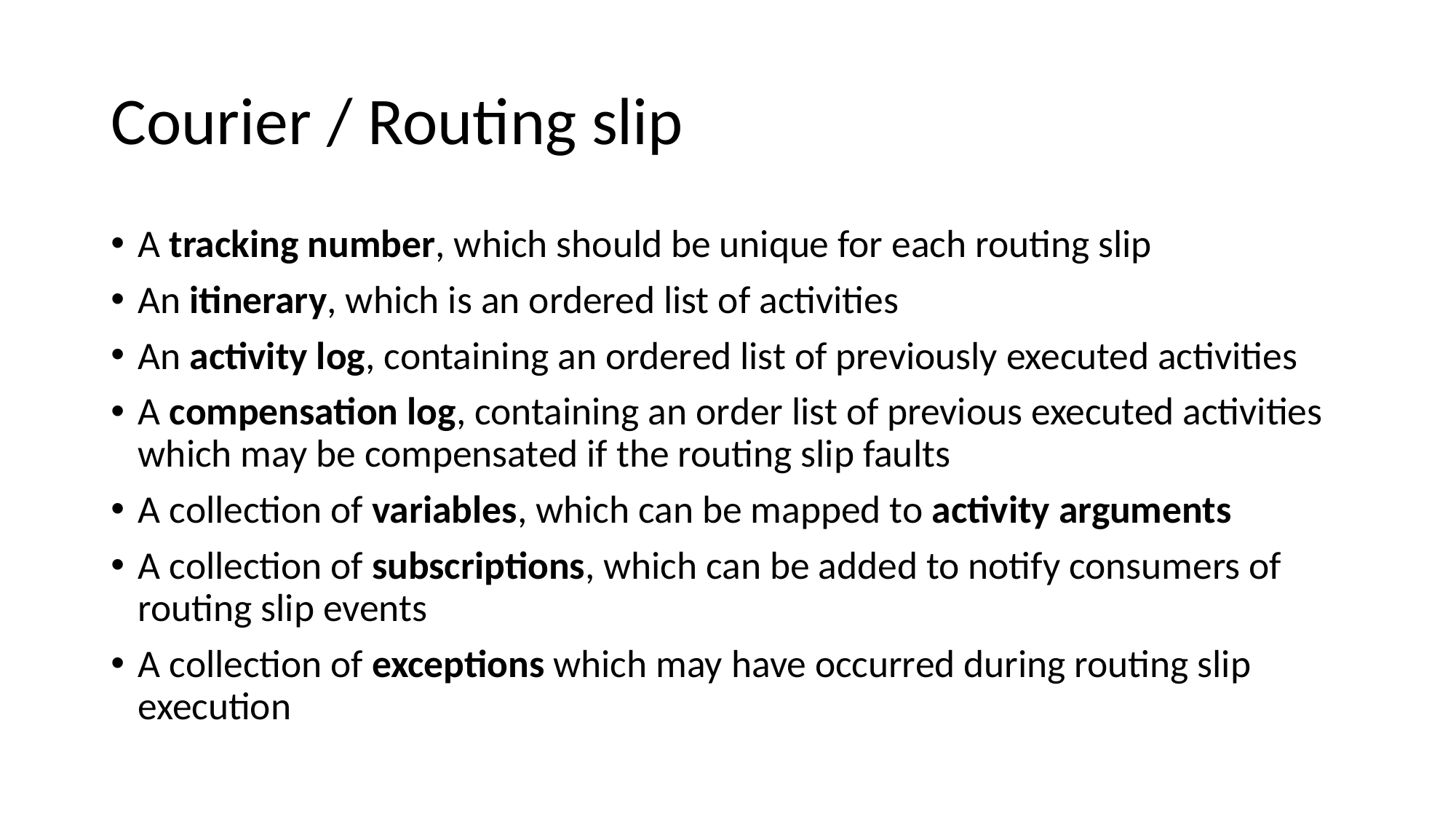

# Courier / Routing slip
A tracking number, which should be unique for each routing slip
An itinerary, which is an ordered list of activities
An activity log, containing an ordered list of previously executed activities
A compensation log, containing an order list of previous executed activities which may be compensated if the routing slip faults
A collection of variables, which can be mapped to activity arguments
A collection of subscriptions, which can be added to notify consumers of routing slip events
A collection of exceptions which may have occurred during routing slip execution